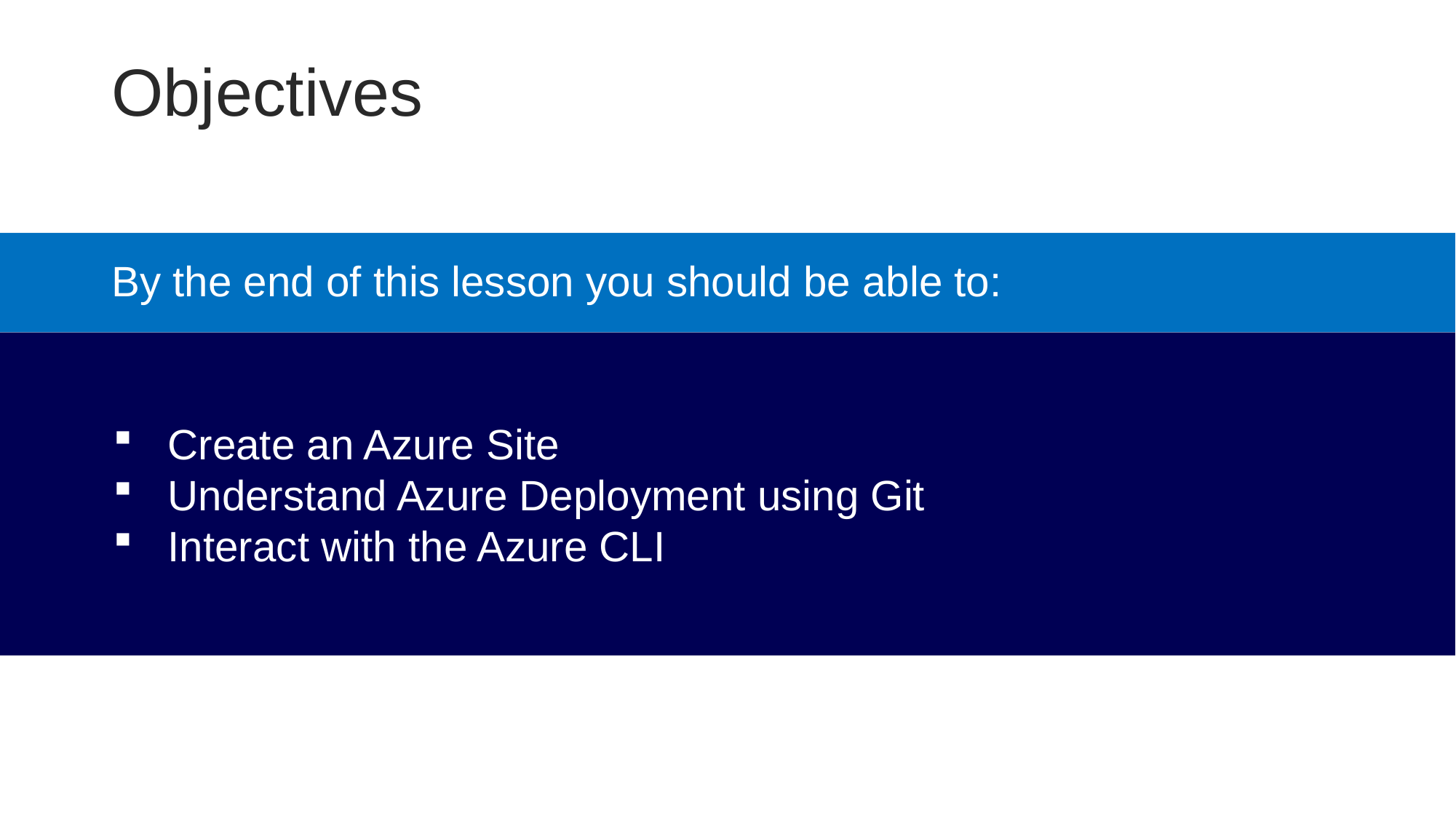

Objectives

By the end of this lesson you should be able to:
Create an Azure Site
Understand Azure Deployment using Git
Interact with the Azure CLI